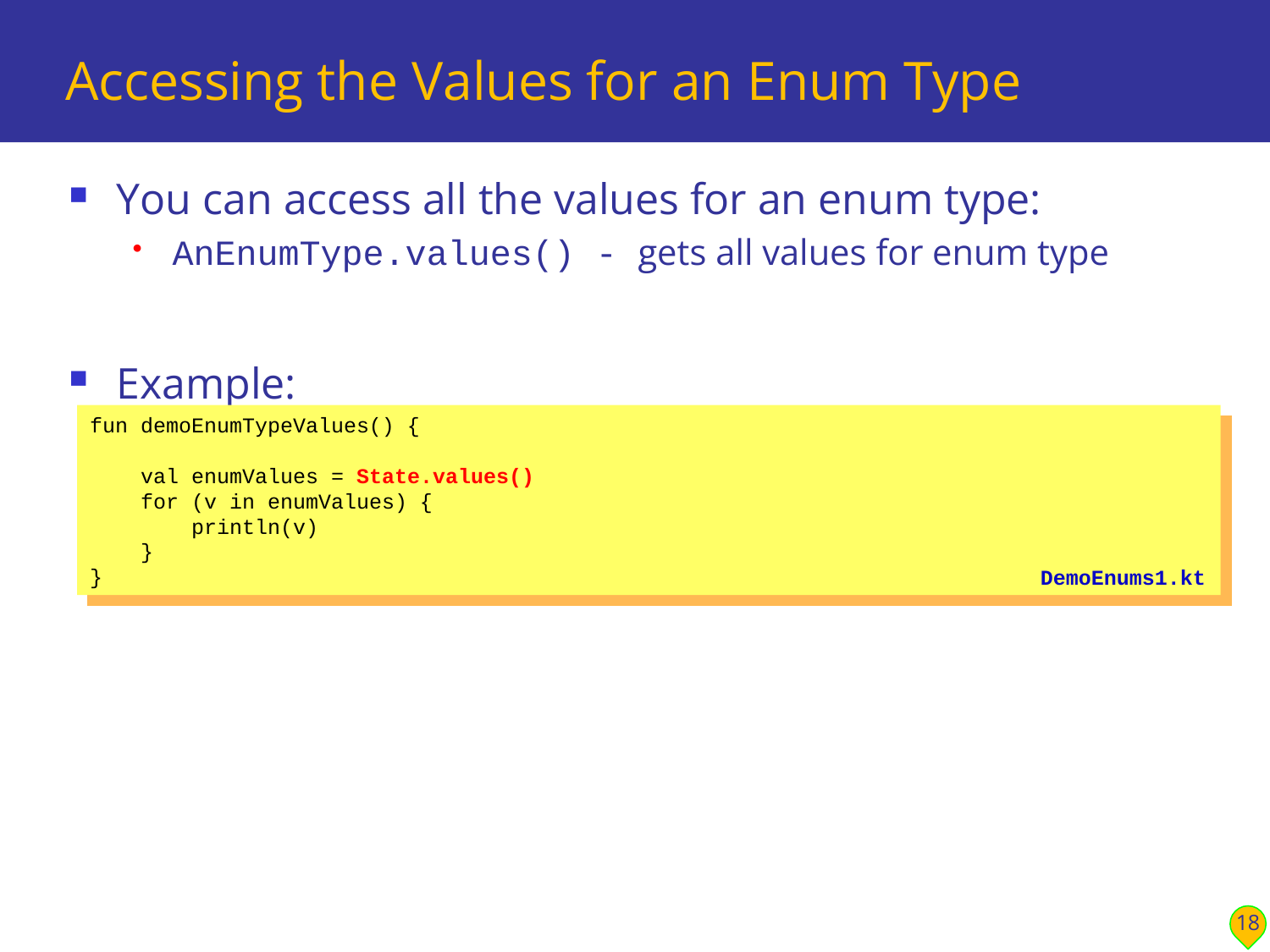

# Accessing the Values for an Enum Type
You can access all the values for an enum type:
AnEnumType.values() - gets all values for enum type

Example:
fun demoEnumTypeValues() {

    val enumValues = State.values()
    for (v in enumValues) {
        println(v)
    }
}
DemoEnums1.kt
18